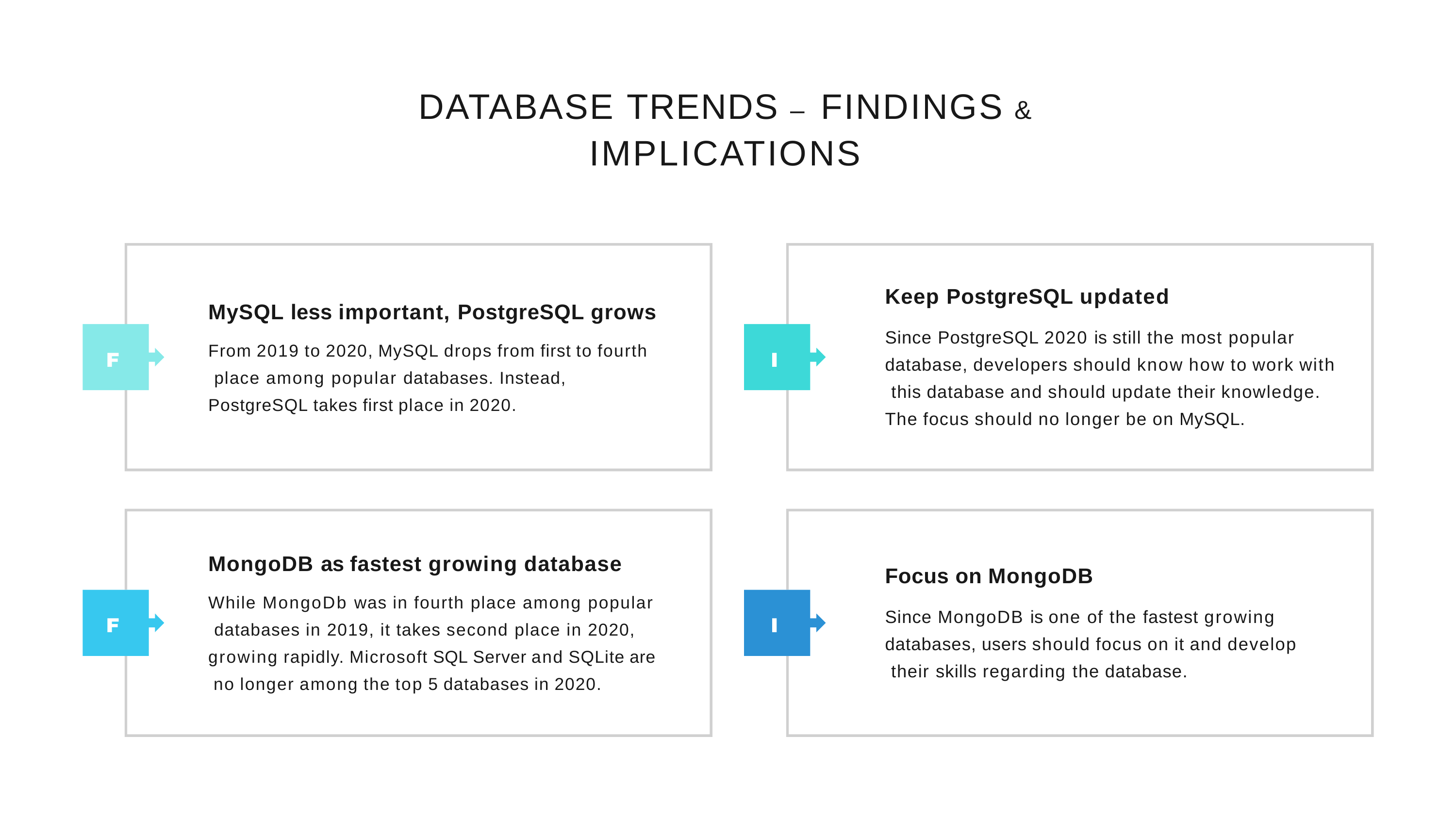

# DATABASE TRENDS – FINDINGS &  IMPLICATIONS

Keep PostgreSQL updated
MySQL less important, PostgreSQL grows
From 2019 to 2020, MySQL drops from first to fourth  place among popular databases. Instead,  PostgreSQL takes first place in 2020.
Since PostgreSQL 2020 is still the most popular  database, developers should know how to work with  this database and should update their knowledge.
The focus should no longer be on MySQL.
F
I

MongoDB as fastest growing database
While MongoDb was in fourth place among popular  databases in 2019, it takes second place in 2020,  growing rapidly. Microsoft SQL Server and SQLite are  no longer among the top 5 databases in 2020.
Focus on MongoDB
Since MongoDB is one of the fastest growing  databases, users should focus on it and develop  their skills regarding the database.
F
I